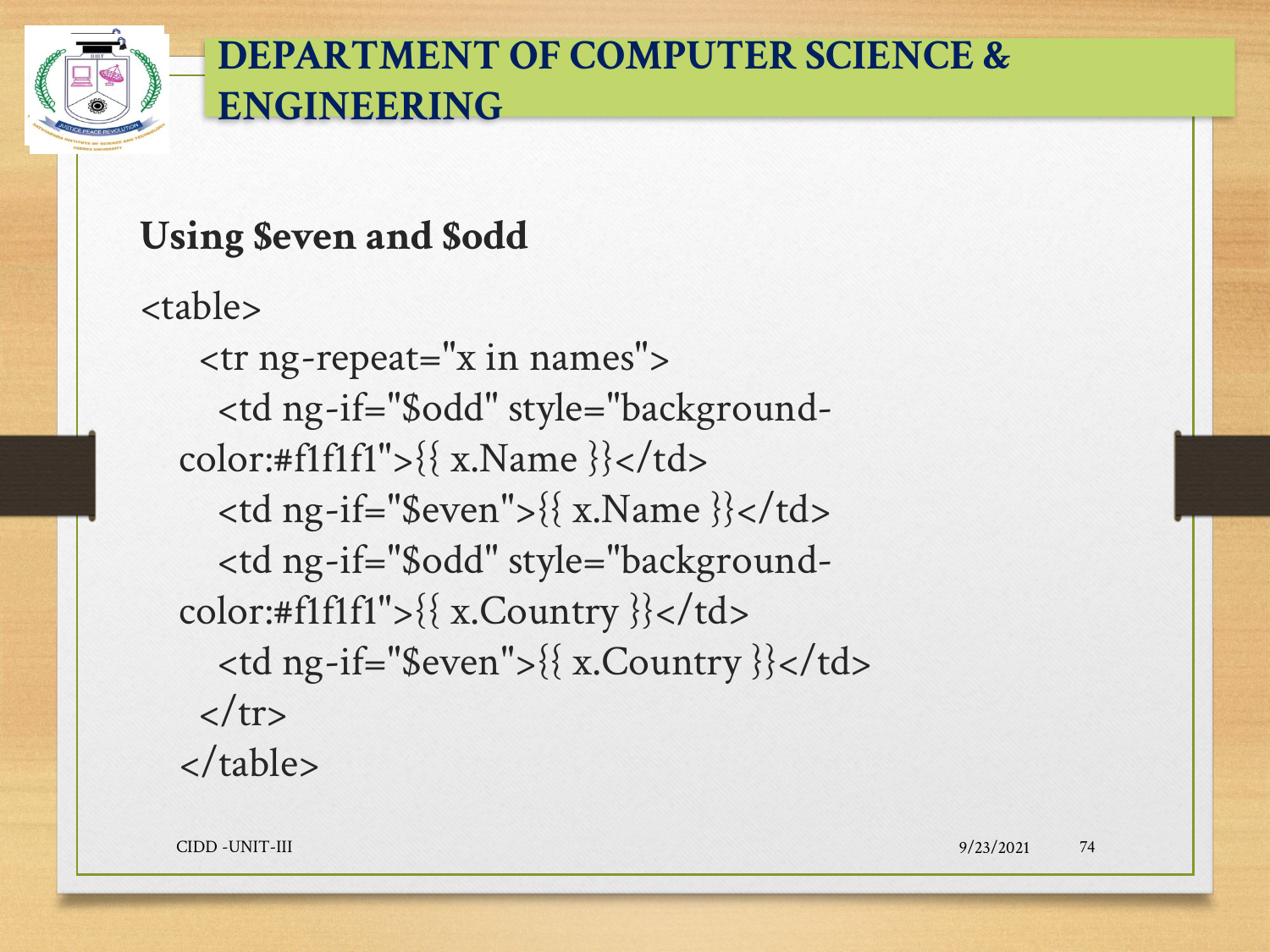

#
Using $even and $odd
<table>
  <tr ng-repeat="x in names">
    <td ng-if="$odd" style="background-color:#f1f1f1">{{ x.Name }}</td>
    <td ng-if="$even">{{ x.Name }}</td>
    <td ng-if="$odd" style="background-color:#f1f1f1">{{ x.Country }}</td>
    <td ng-if="$even">{{ x.Country }}</td>
  </tr>
</table>
CIDD -UNIT-III
9/23/2021
74